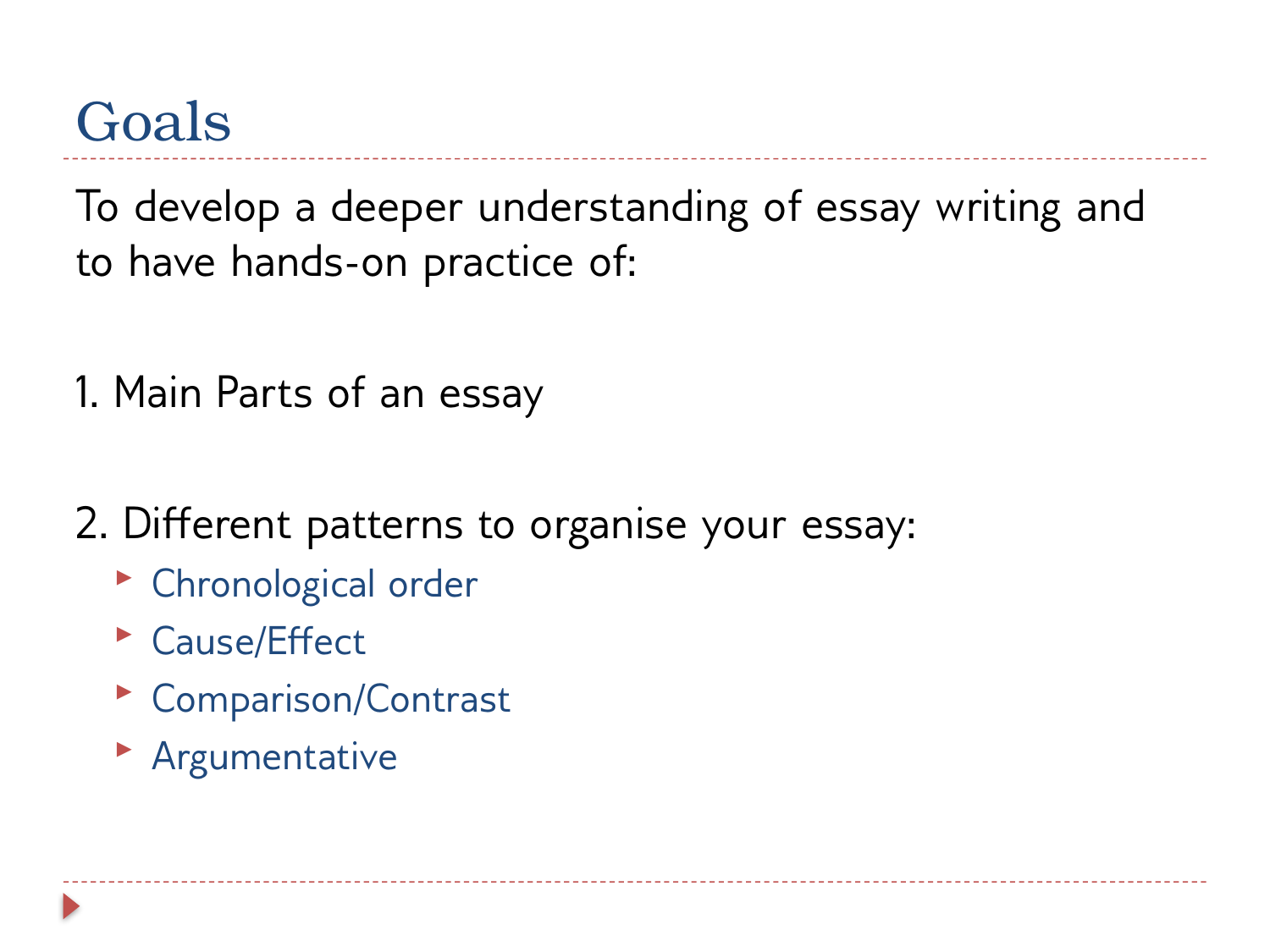

# Goals
To develop a deeper understanding of essay writing and to have hands-on practice of:

1. Main Parts of an essay

2. Different patterns to organise your essay:
Chronological order
Cause/Effect
Comparison/Contrast
Argumentative